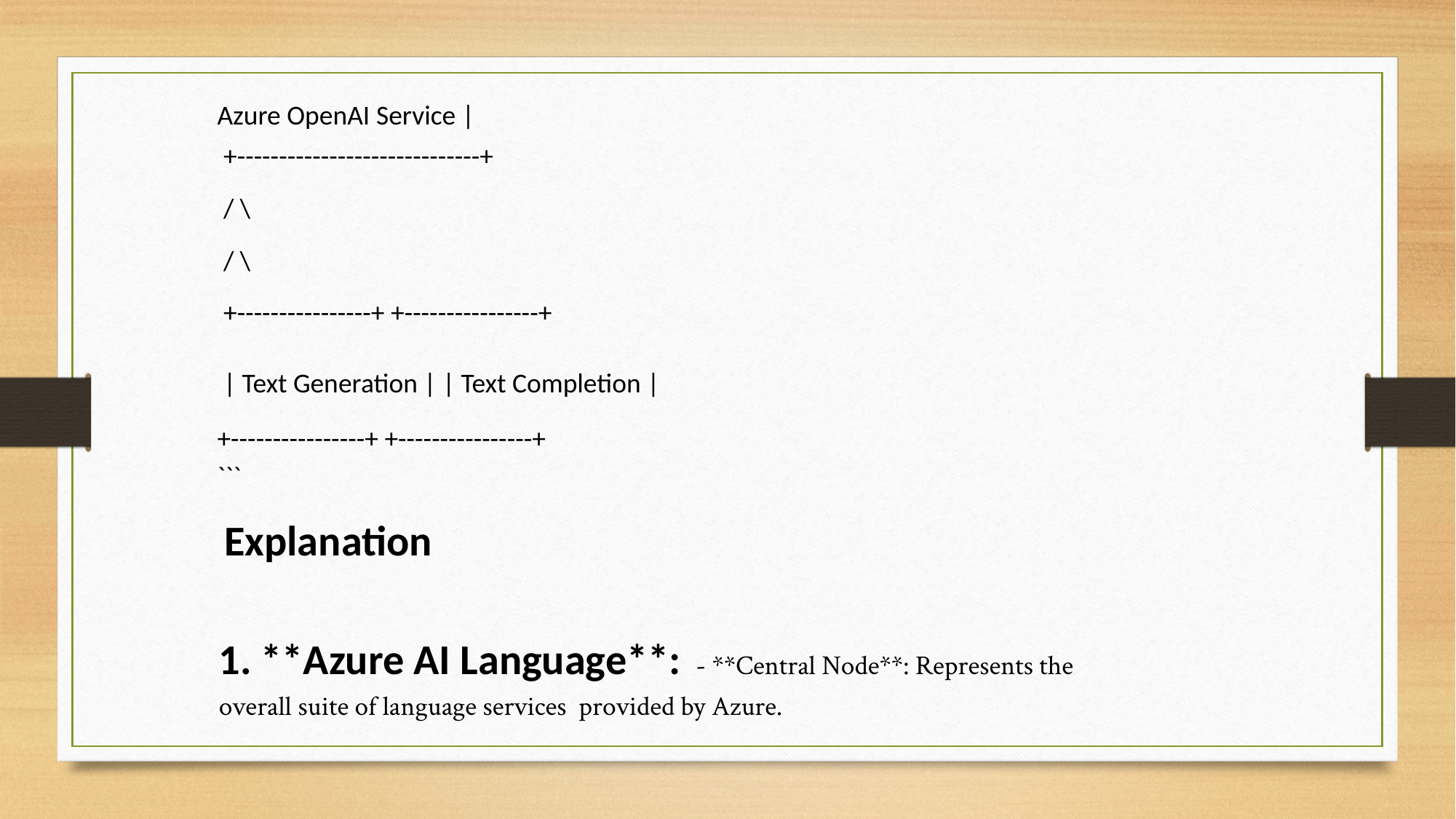

Azure OpenAI Service |
 +-----------------------------+
 / \
 / \
 +----------------+ +----------------+
 | Text Generation | | Text Completion |  +----------------+ +----------------+
```
Explanation
1. **Azure AI Language**:  - **Central Node**: Represents the overall suite of language services  provided by Azure.